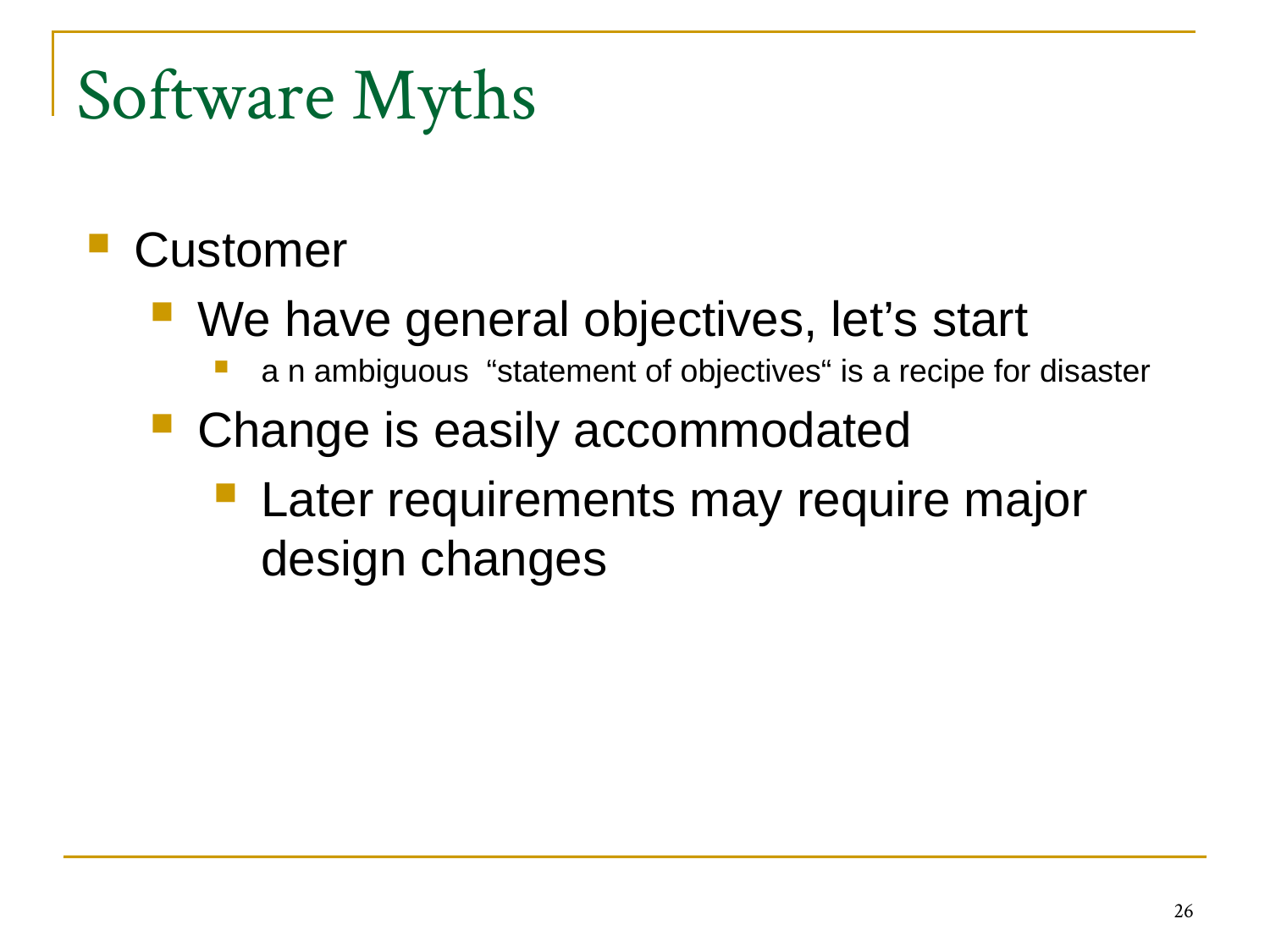

# Software Myths
Customer
We have general objectives, let’s start
a n ambiguous  “statement of objectives“ is a recipe for disaster
Change is easily accommodated
Later requirements may require major design changes

26